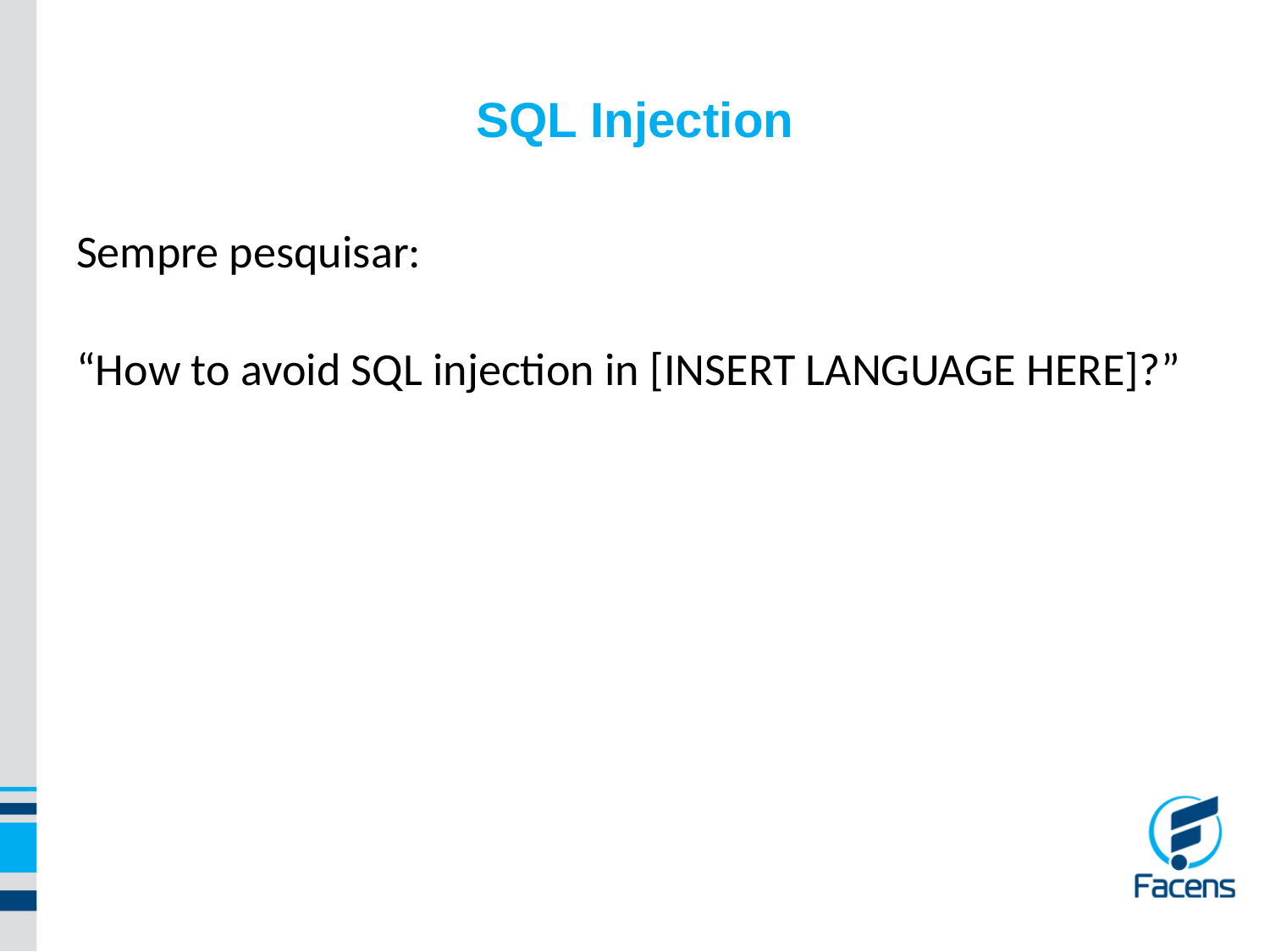

# SQL Injection
Sempre pesquisar:

“How to avoid SQL injection in [INSERT LANGUAGE HERE]?”